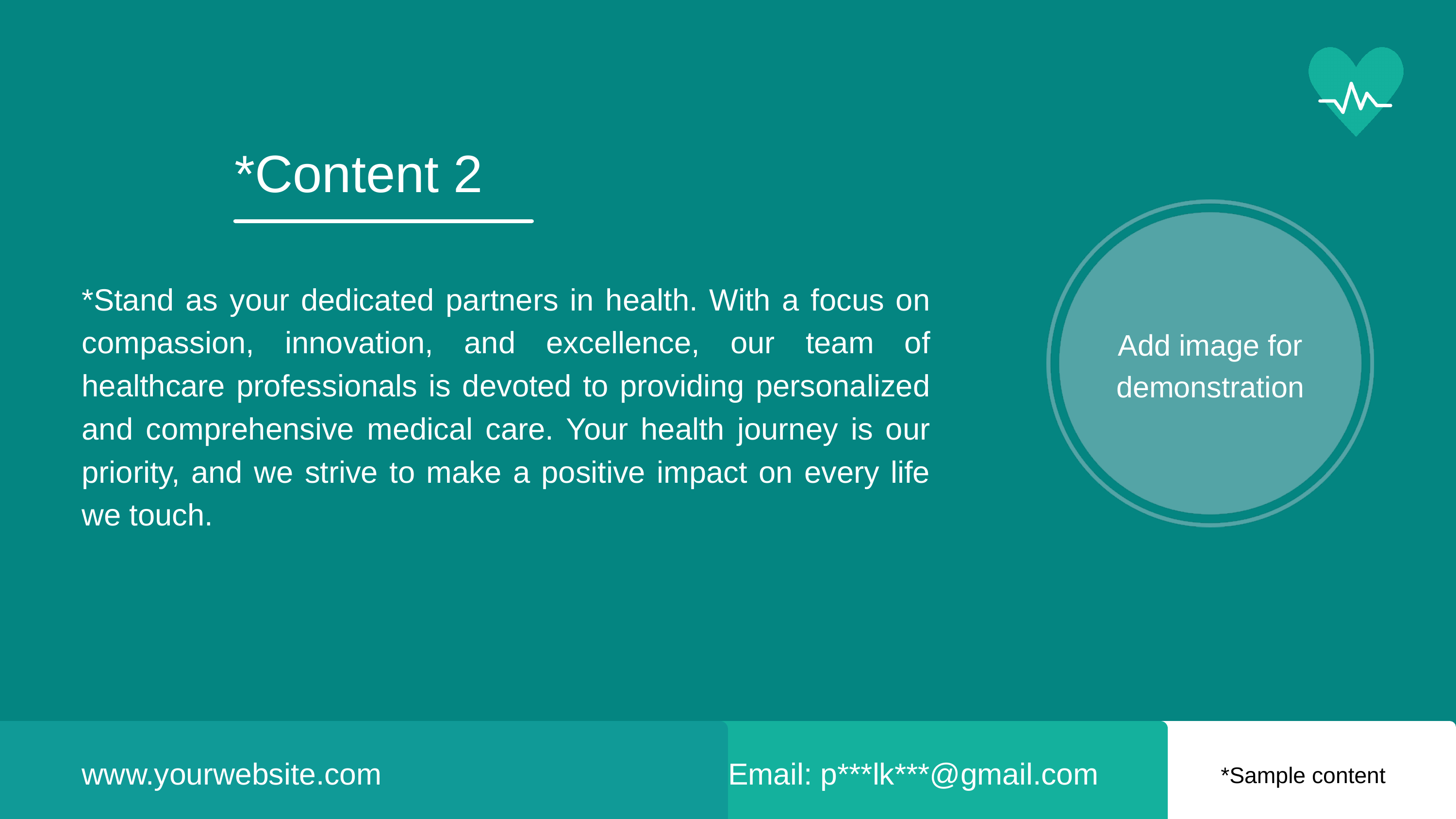

*Content 2

*Stand as your dedicated partners in health. With a focus on compassion, innovation, and excellence, our team of healthcare professionals is devoted to providing personalized and comprehensive medical care. Your health journey is our priority, and we strive to make a positive impact on every life we touch.
Add image for demonstration

www.yourwebsite.com
Email: p***lk***@gmail.com
*Sample content